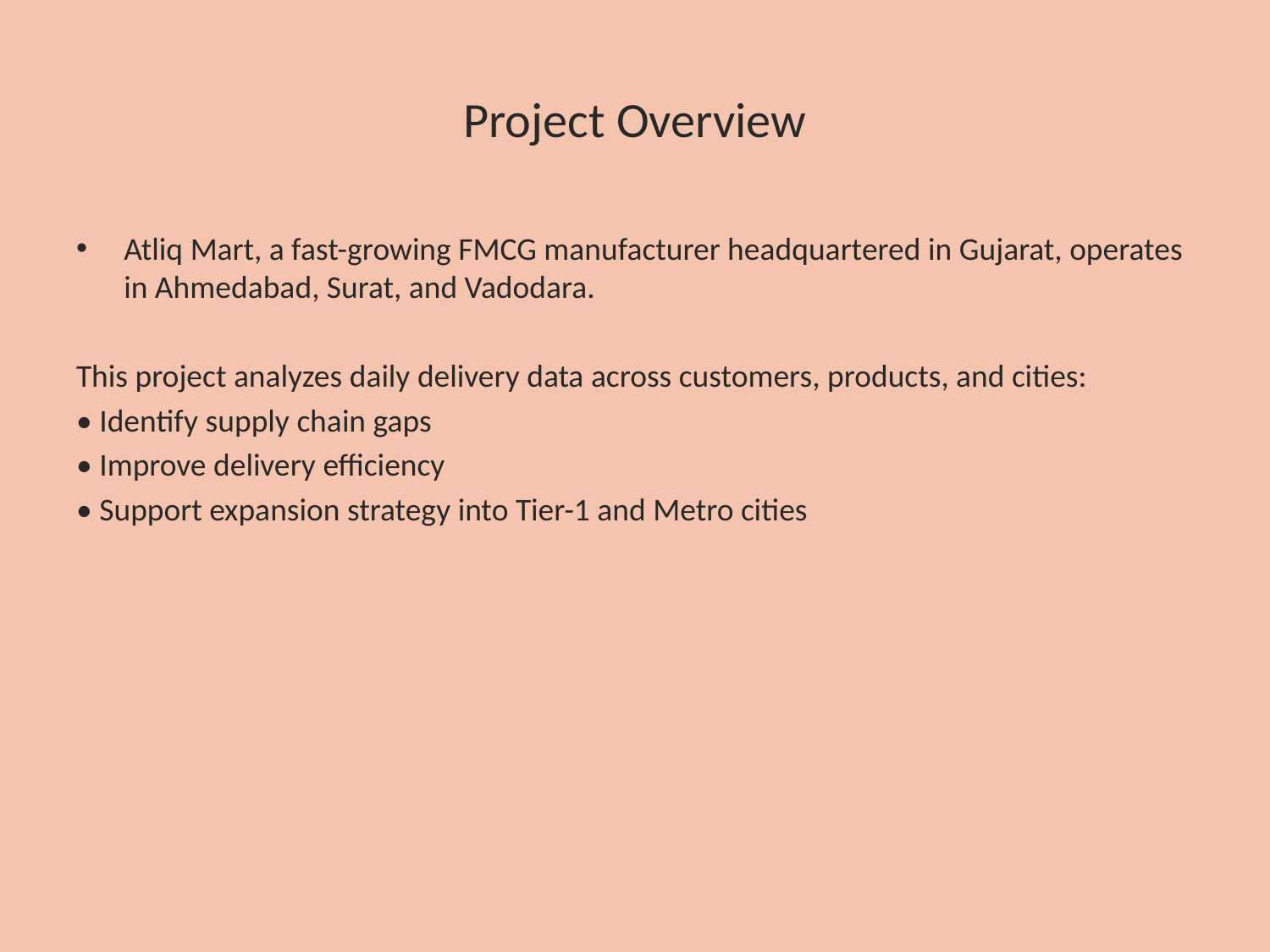

# Project Overview
Atliq Mart, a fast-growing FMCG manufacturer headquartered in Gujarat, operates in Ahmedabad, Surat, and Vadodara.

This project analyzes daily delivery data across customers, products, and cities:
• Identify supply chain gaps
• Improve delivery efficiency
• Support expansion strategy into Tier-1 and Metro cities